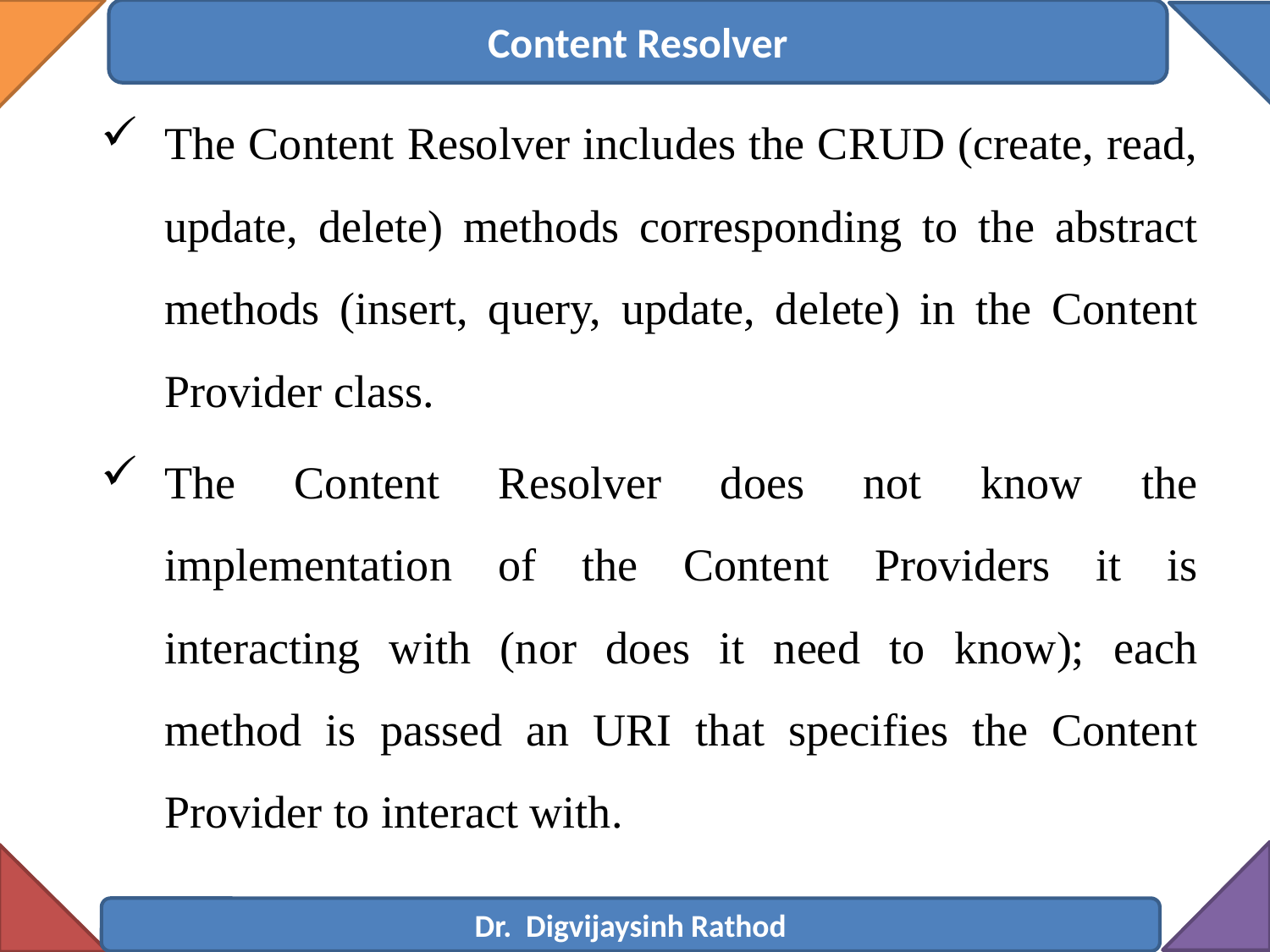

Content Resolver

The Content Resolver includes the CRUD (create, read, update, delete) methods corresponding to the abstract methods (insert, query, update, delete) in the Content Provider class.
The Content Resolver does not know the implementation of the Content Providers it is interacting with (nor does it need to know); each method is passed an URI that specifies the Content Provider to interact with.

Dr.  Digvijaysinh Rathod